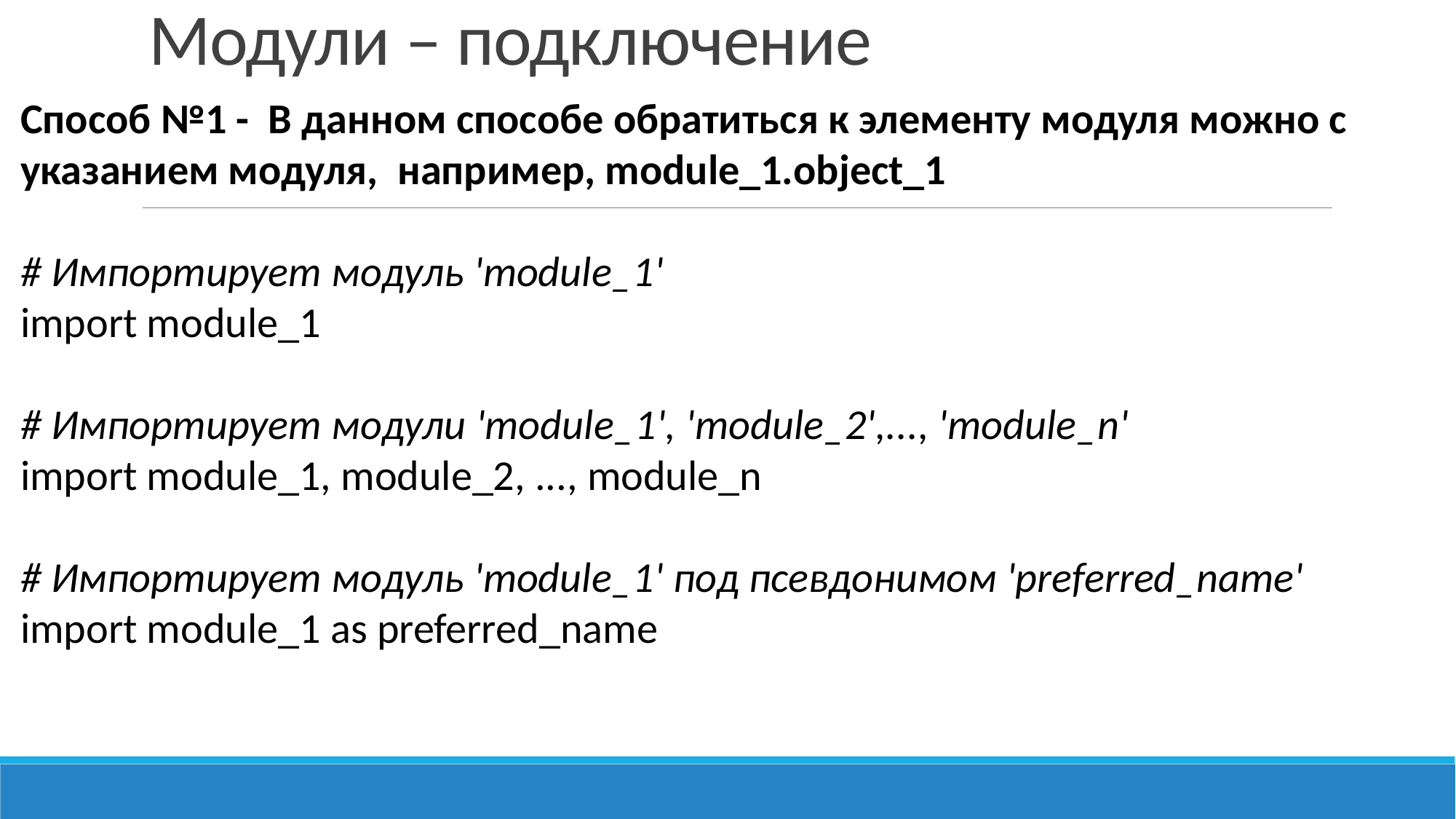

# Модули – подключение
Способ №1 -  В данном способе обратиться к элементу модуля можно с указанием модуля,  например, module_1.object_1

# Импортирует модуль 'module_1'
import module_1

# Импортирует модули 'module_1', 'module_2',..., 'module_n'
import module_1, module_2, ..., module_n

# Импортирует модуль 'module_1' под псевдонимом 'preferred_name'
import module_1 as preferred_name